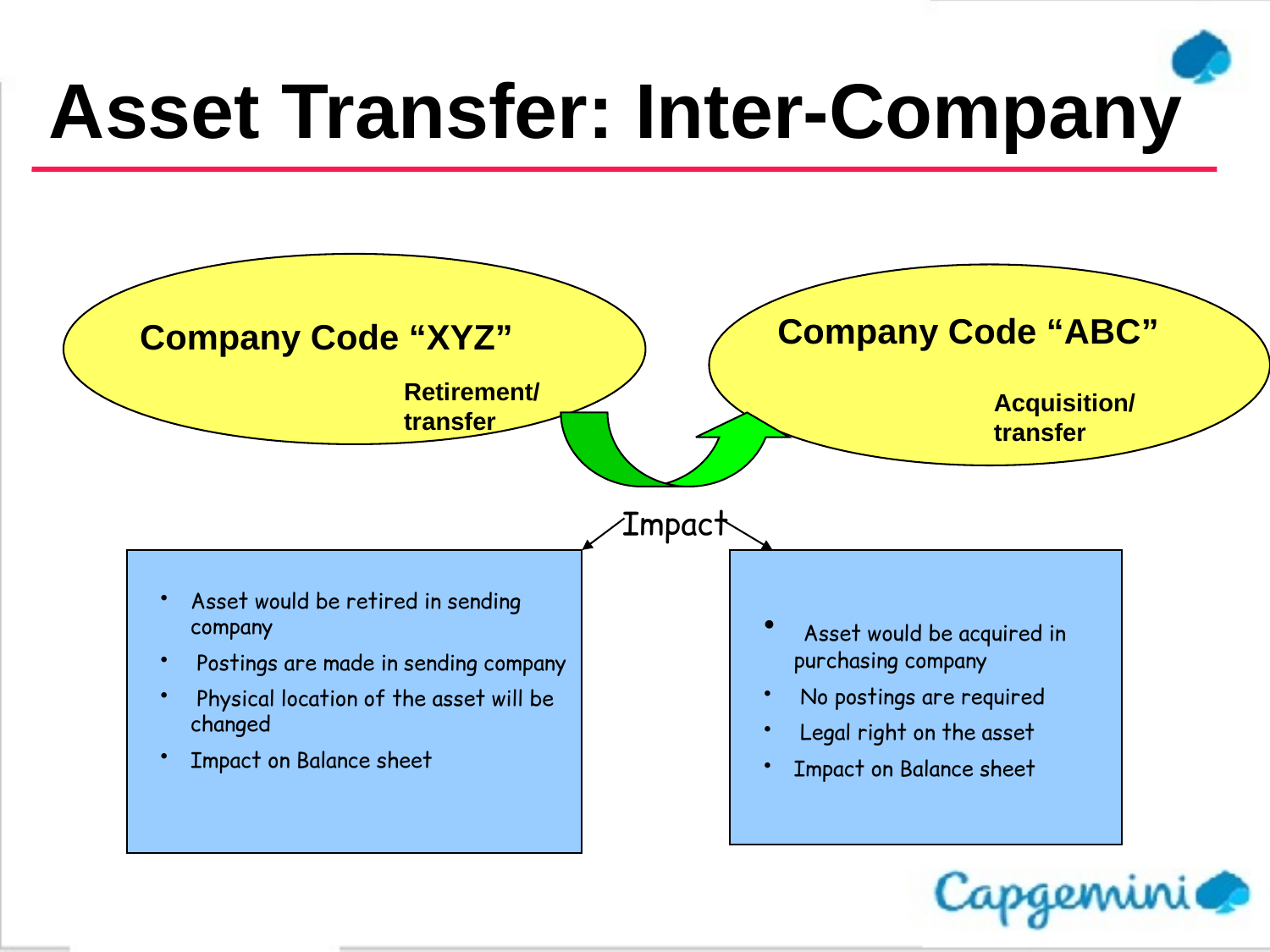

# Asset Transfer: Inter-Company

Company Code “ABC”

Company Code “XYZ”
Retirement/
transfer
Acquisition/
transfer

    Impact

Asset would be retired in sending company
 Postings are made in sending company
 Physical location of the asset will be changed
Impact on Balance sheet

 Asset would be acquired in purchasing company
 No postings are required
 Legal right on the asset
Impact on Balance sheet